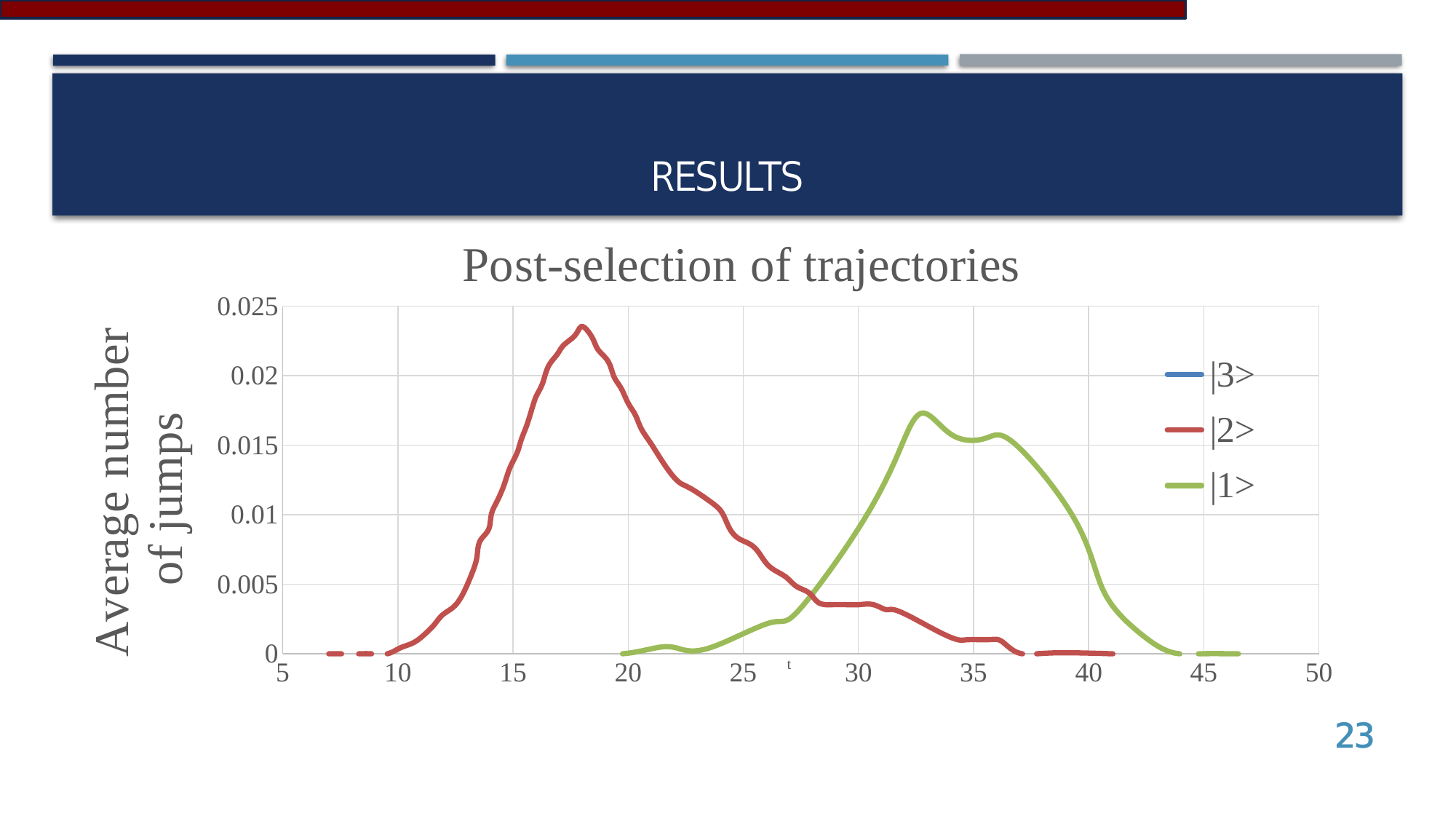

# Results

### Chart: Post-selection of trajectories

| Category |  |  |  |
|---|---|---|---|
23